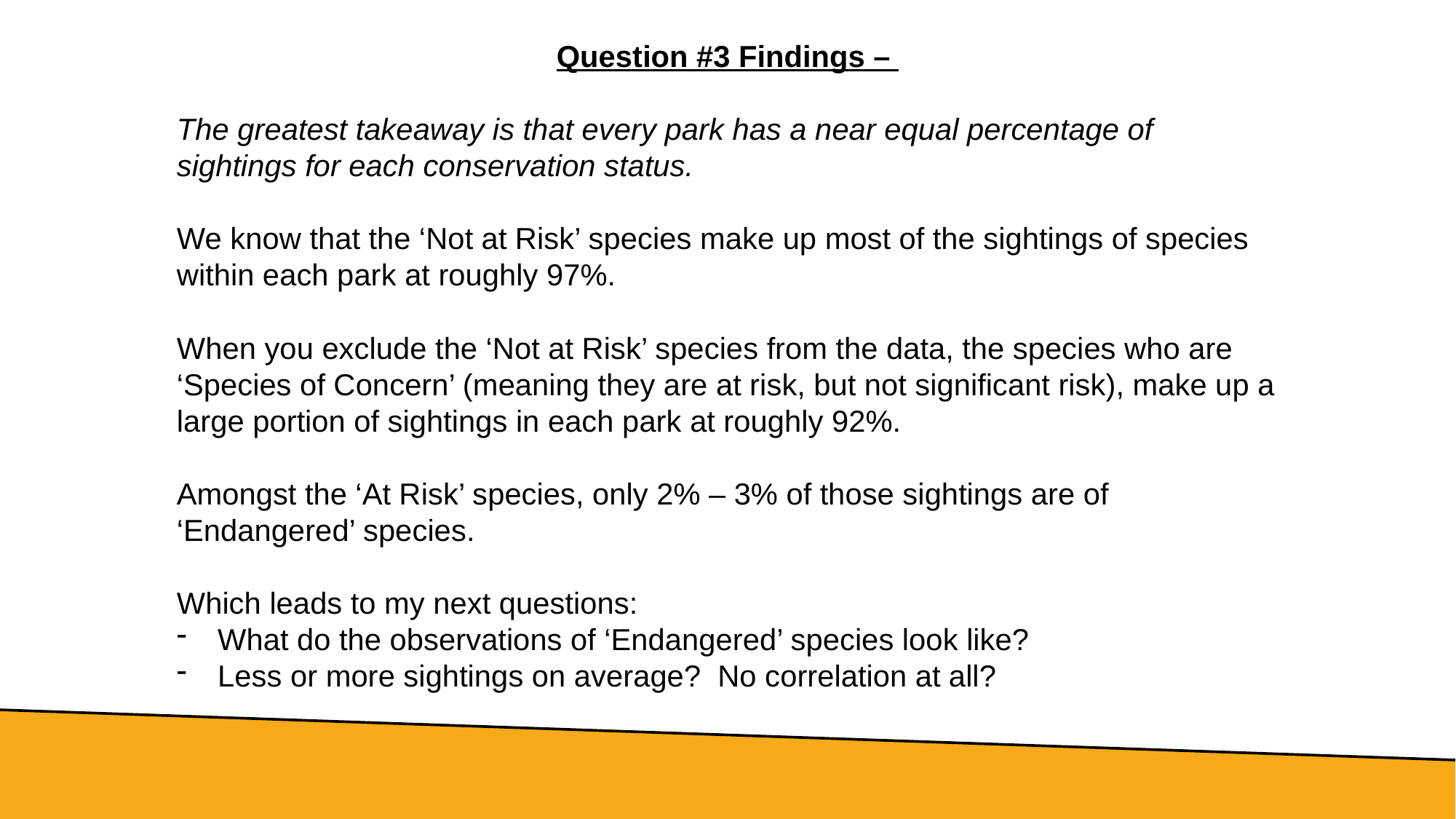

Question #3 Findings –

The greatest takeaway is that every park has a near equal percentage of sightings for each conservation status.

We know that the ‘Not at Risk’ species make up most of the sightings of species within each park at roughly 97%.

When you exclude the ‘Not at Risk’ species from the data, the species who are ‘Species of Concern’ (meaning they are at risk, but not significant risk), make up a large portion of sightings in each park at roughly 92%.

Amongst the ‘At Risk’ species, only 2% – 3% of those sightings are of ‘Endangered’ species.

Which leads to my next questions:
What do the observations of ‘Endangered’ species look like?
Less or more sightings on average?  No correlation at all?